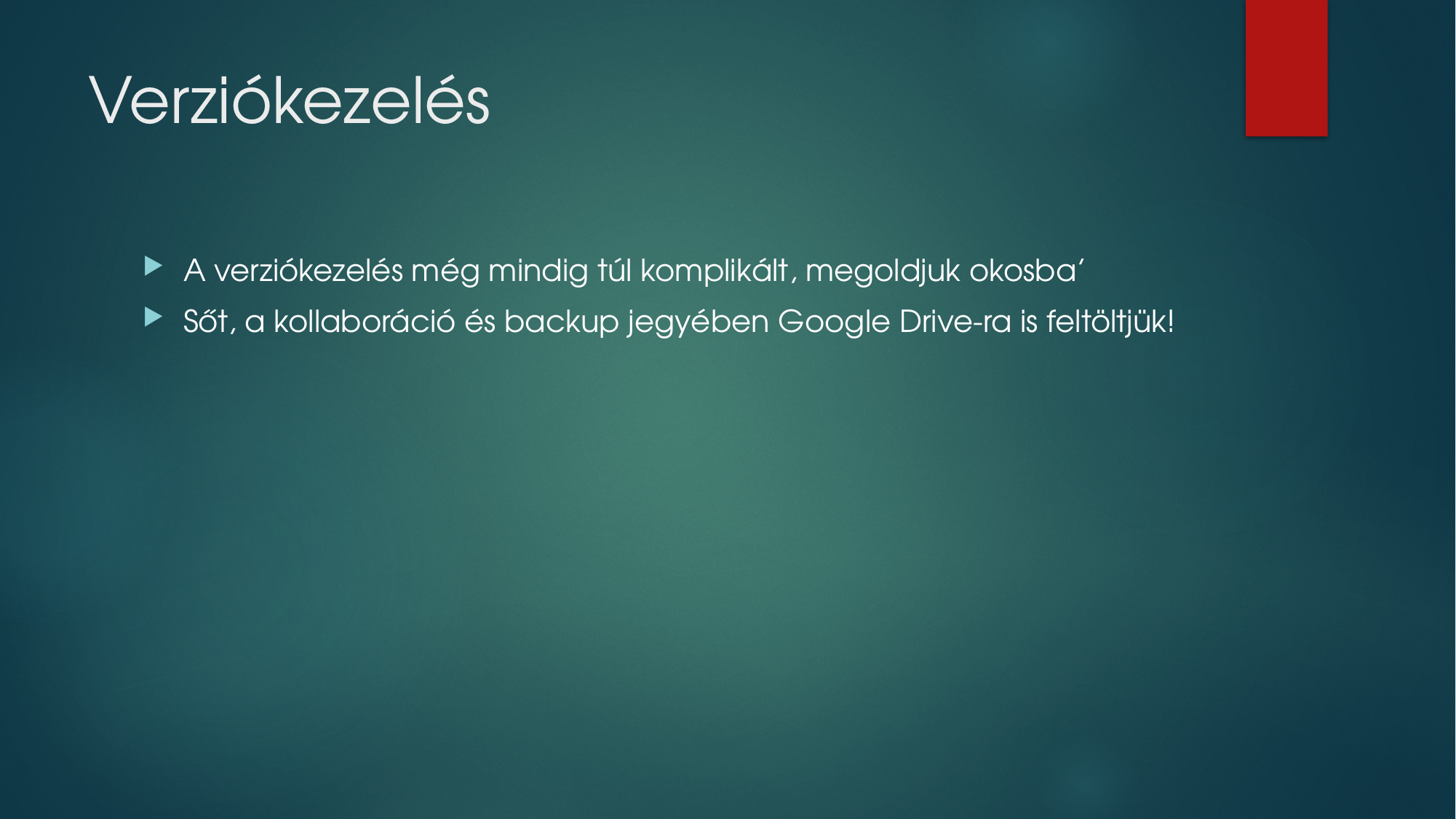

# Verziókezelés
A verziókezelés még mindig túl komplikált, megoldjuk okosba’
Sőt, a kollaboráció és backup jegyében Google Drive-ra is feltöltjük!